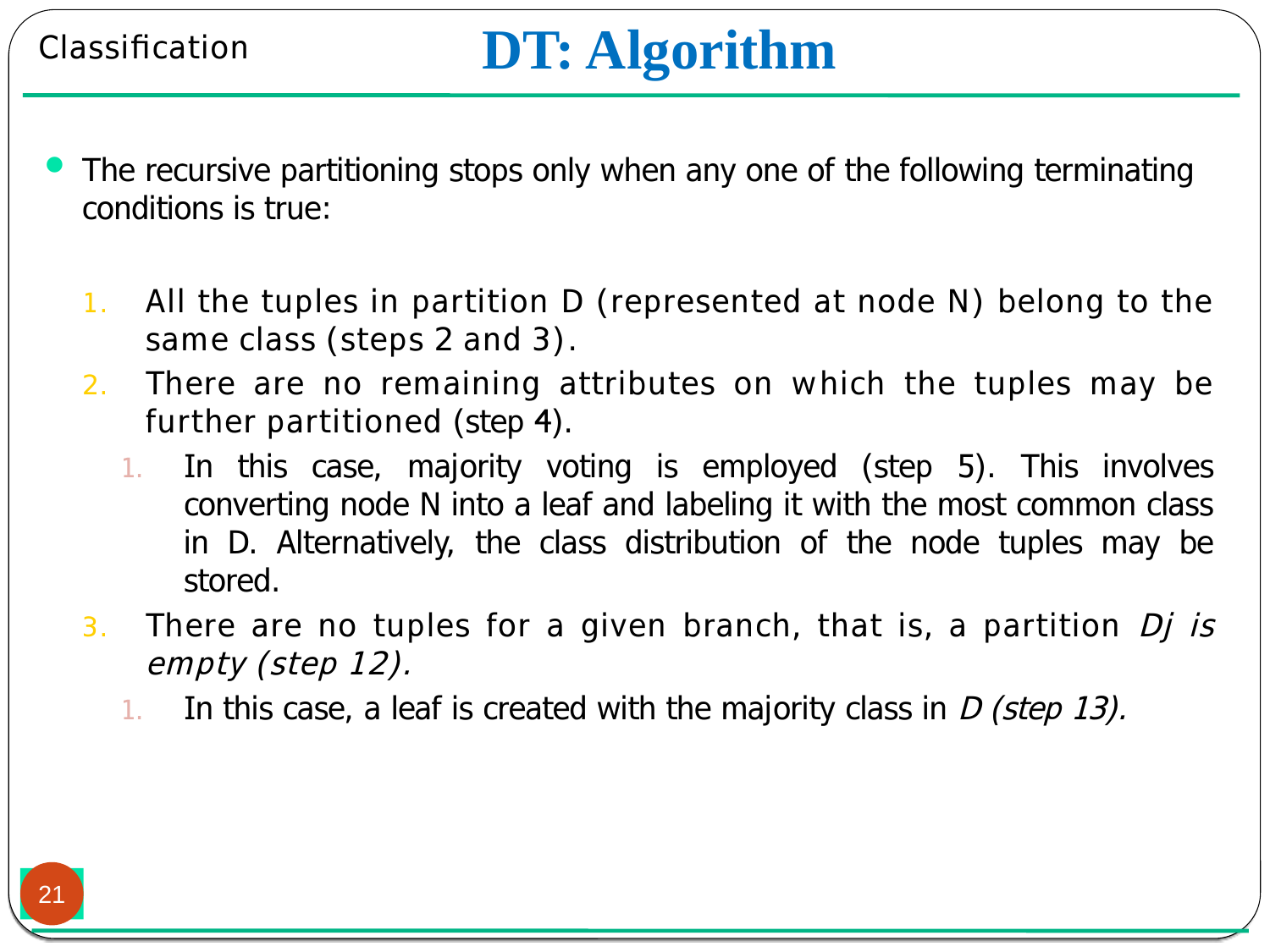

Classification
DT: Algorithm

The recursive partitioning stops only when any one of the following terminating conditions is true:

All the tuples in partition D (represented at node N) belong to the same class (steps 2 and 3).
There are no remaining attributes on which the tuples may be further partitioned (step 4).
In this case, majority voting is employed (step 5). This involves converting node N into a leaf and labeling it with the most common class in D. Alternatively, the class distribution of the node tuples may be stored.
There are no tuples for a given branch, that is, a partition Dj is empty (step 12).
In this case, a leaf is created with the majority class in D (step 13).
21
21